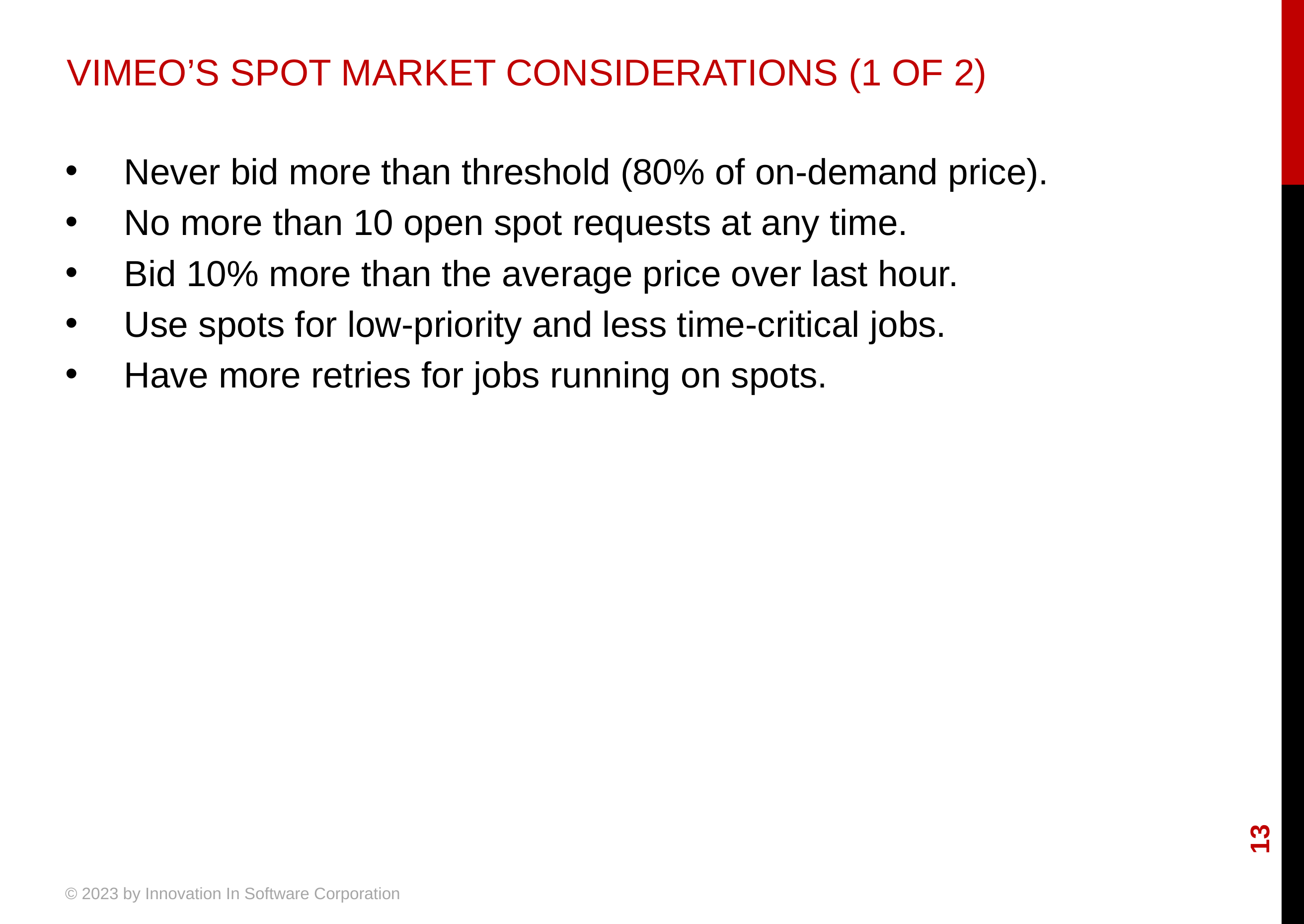

# VIMEO’S SPOT MARKET CONSIDERATIONS (1 OF 2)
 Never bid more than threshold (80% of on-demand price).
 No more than 10 open spot requests at any time.
 Bid 10% more than the average price over last hour.
 Use spots for low-priority and less time-critical jobs.
 Have more retries for jobs running on spots.
13
© 2023 by Innovation In Software Corporation